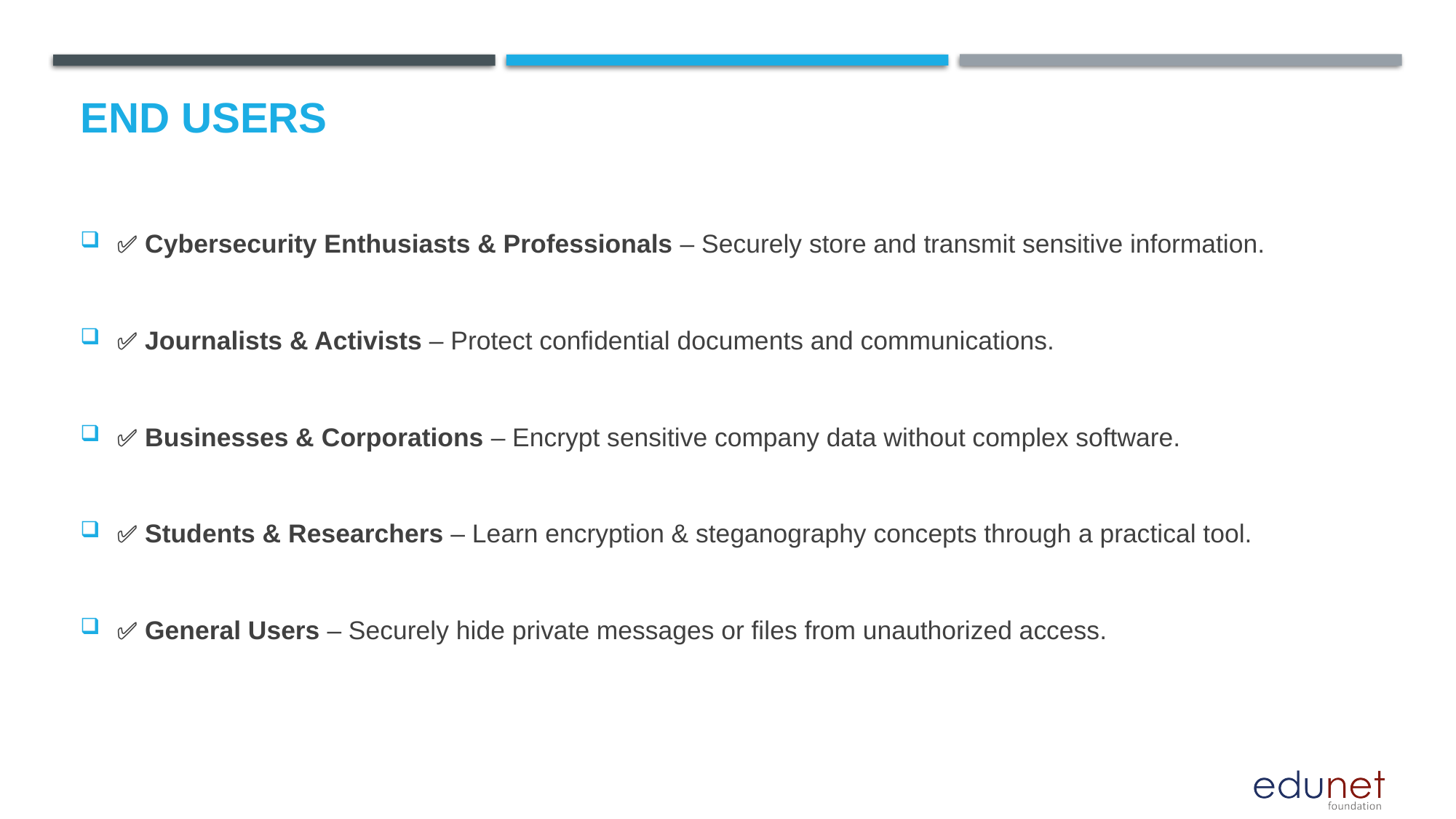

# End users
✅ Cybersecurity Enthusiasts & Professionals – Securely store and transmit sensitive information.

✅ Journalists & Activists – Protect confidential documents and communications.

✅ Businesses & Corporations – Encrypt sensitive company data without complex software.

✅ Students & Researchers – Learn encryption & steganography concepts through a practical tool.

✅ General Users – Securely hide private messages or files from unauthorized access.